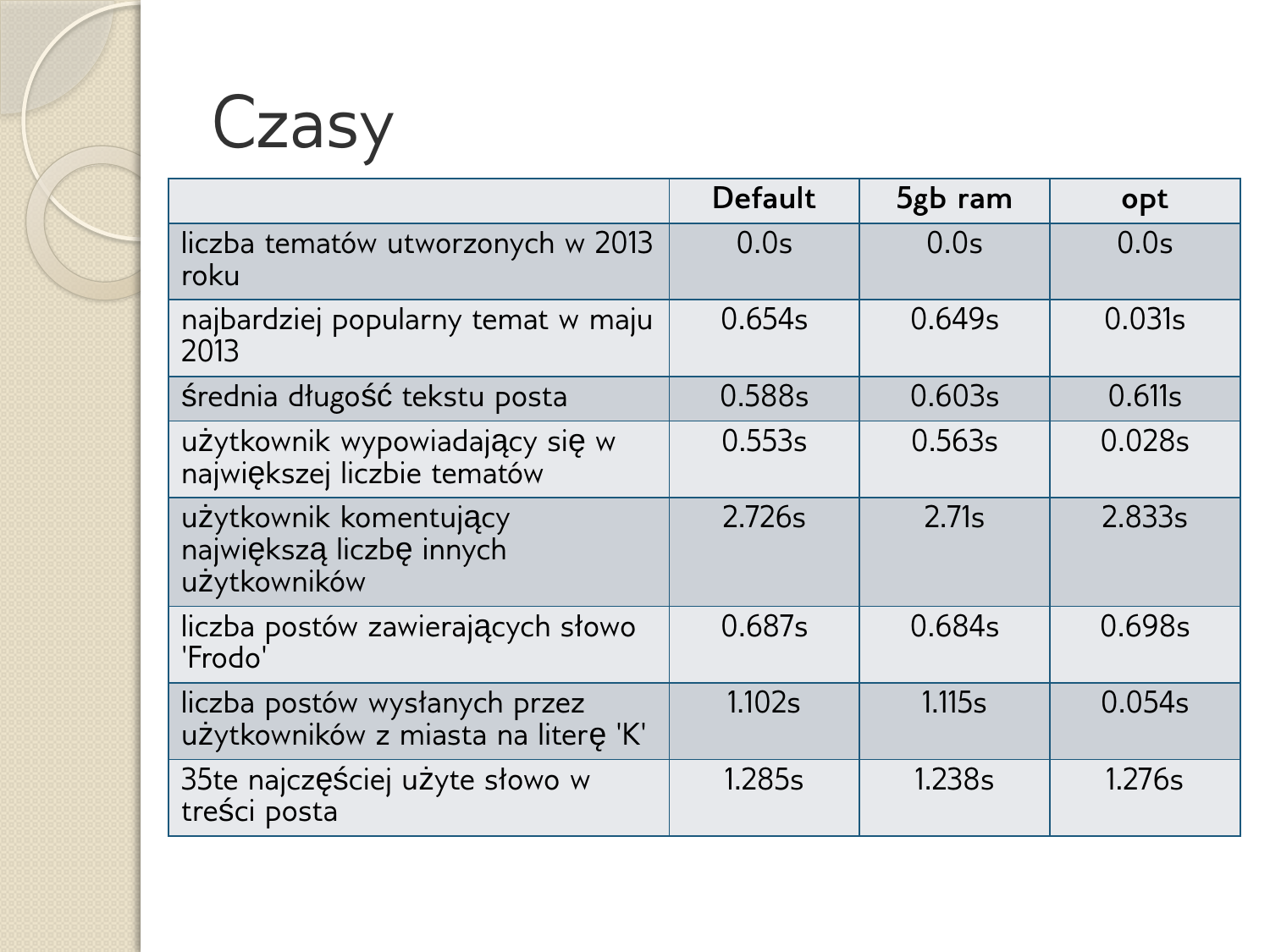

# Czasy
|  | Default | 5gb ram | opt |
| --- | --- | --- | --- |
| liczba tematów utworzonych w 2013 roku | 0.0s | 0.0s | 0.0s |
| najbardziej popularny temat w maju 2013 | 0.654s | 0.649s | 0.031s |
| średnia długość tekstu posta | 0.588s | 0.603s | 0.611s |
| użytkownik wypowiadający się w największej liczbie tematów | 0.553s | 0.563s | 0.028s |
| użytkownik komentujący największą liczbę innych użytkowników | 2.726s | 2.71s | 2.833s |
| liczba postów zawierających słowo 'Frodo' | 0.687s | 0.684s | 0.698s |
| liczba postów wysłanych przez użytkowników z miasta na literę 'K' | 1.102s | 1.115s | 0.054s |
| 35te najczęściej użyte słowo w treści posta | 1.285s | 1.238s | 1.276s |